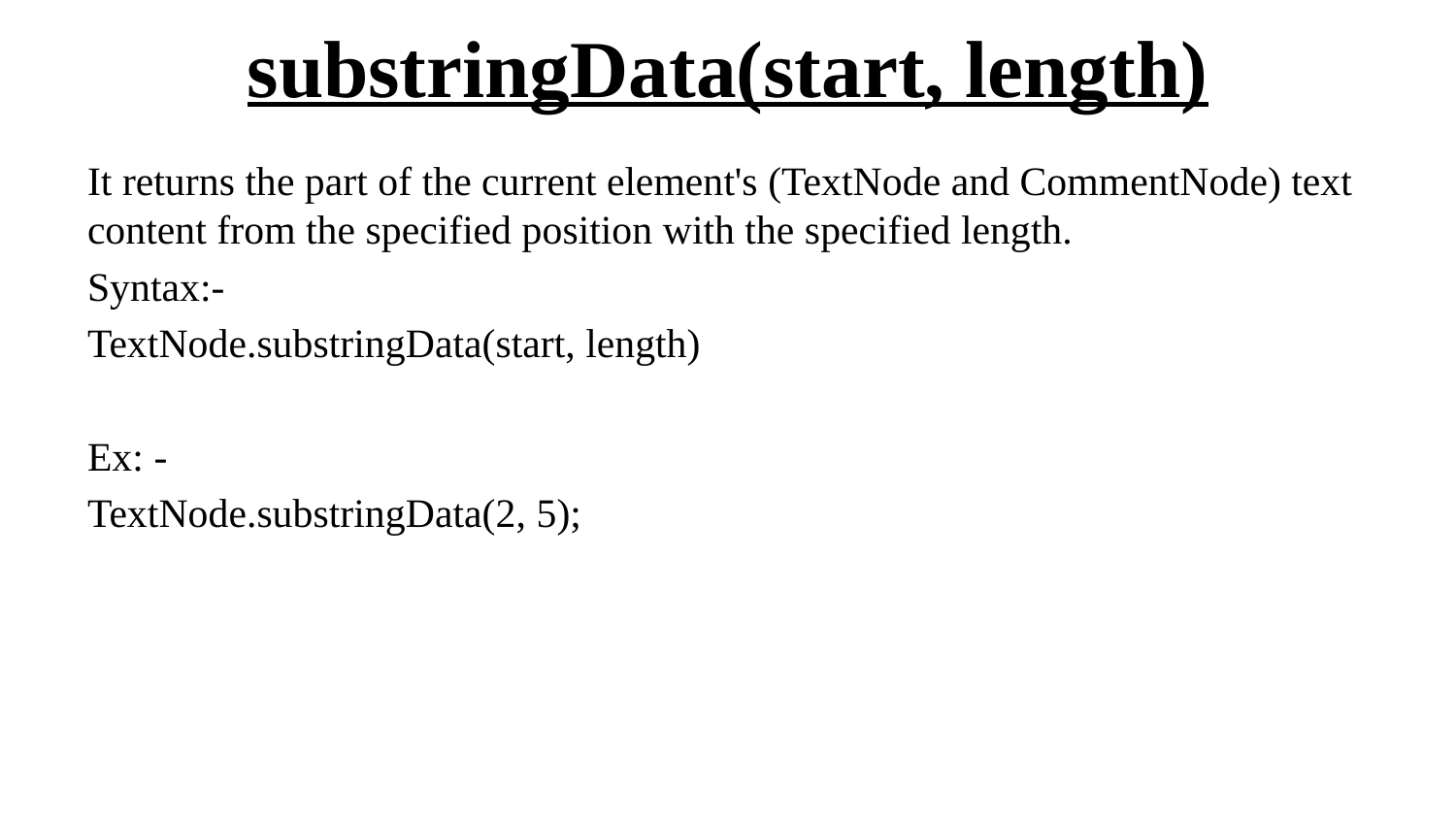

# substringData(start, length)
It returns the part of the current element's (TextNode and CommentNode) text content from the specified position with the specified length.
Syntax:-
TextNode.substringData(start, length)

Ex: -
TextNode.substringData(2, 5);